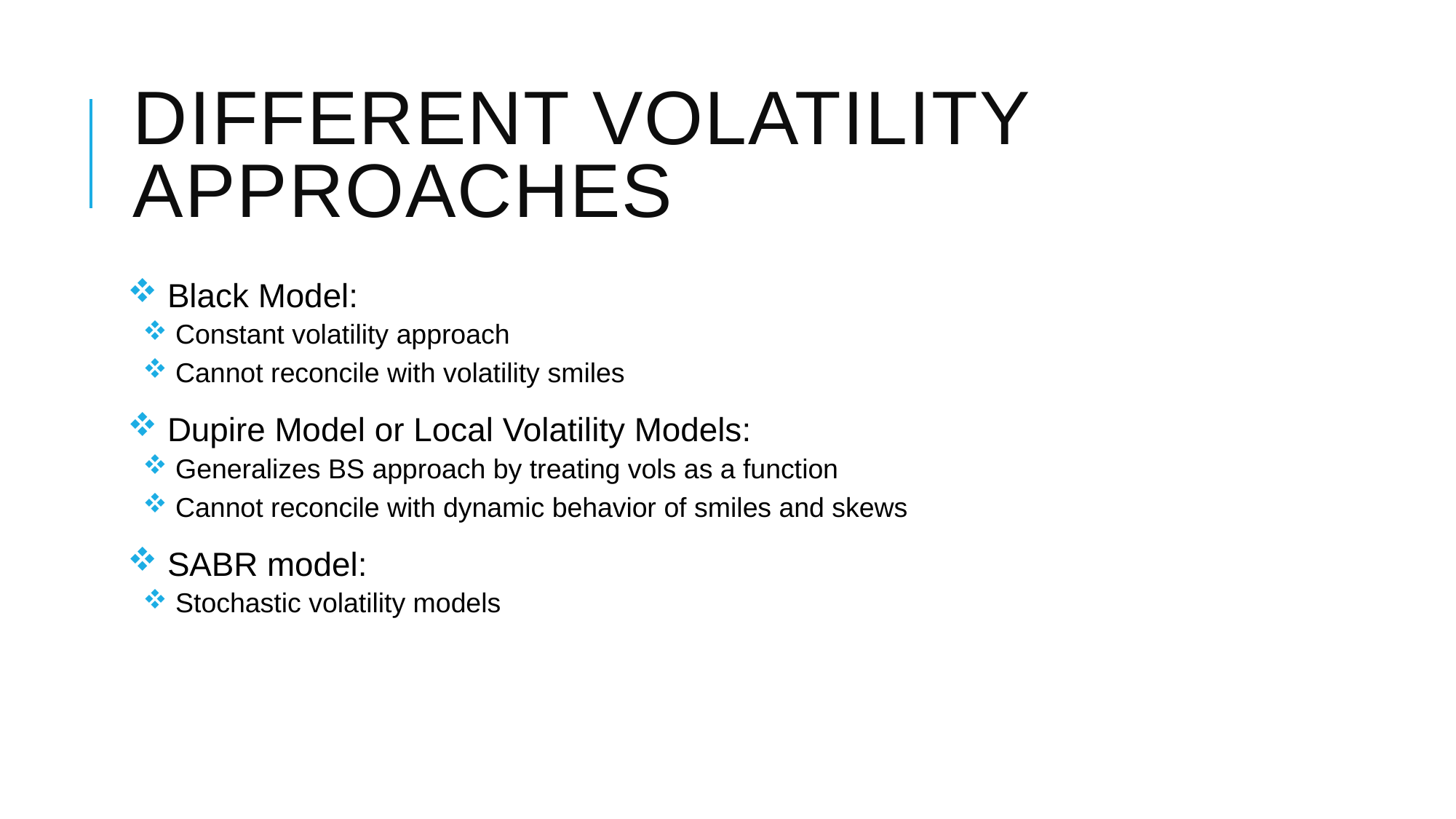

# Different volatility Approaches
 Black Model:
 Constant volatility approach
 Cannot reconcile with volatility smiles
 Dupire Model or Local Volatility Models:
 Generalizes BS approach by treating vols as a function
 Cannot reconcile with dynamic behavior of smiles and skews
 SABR model:
 Stochastic volatility models